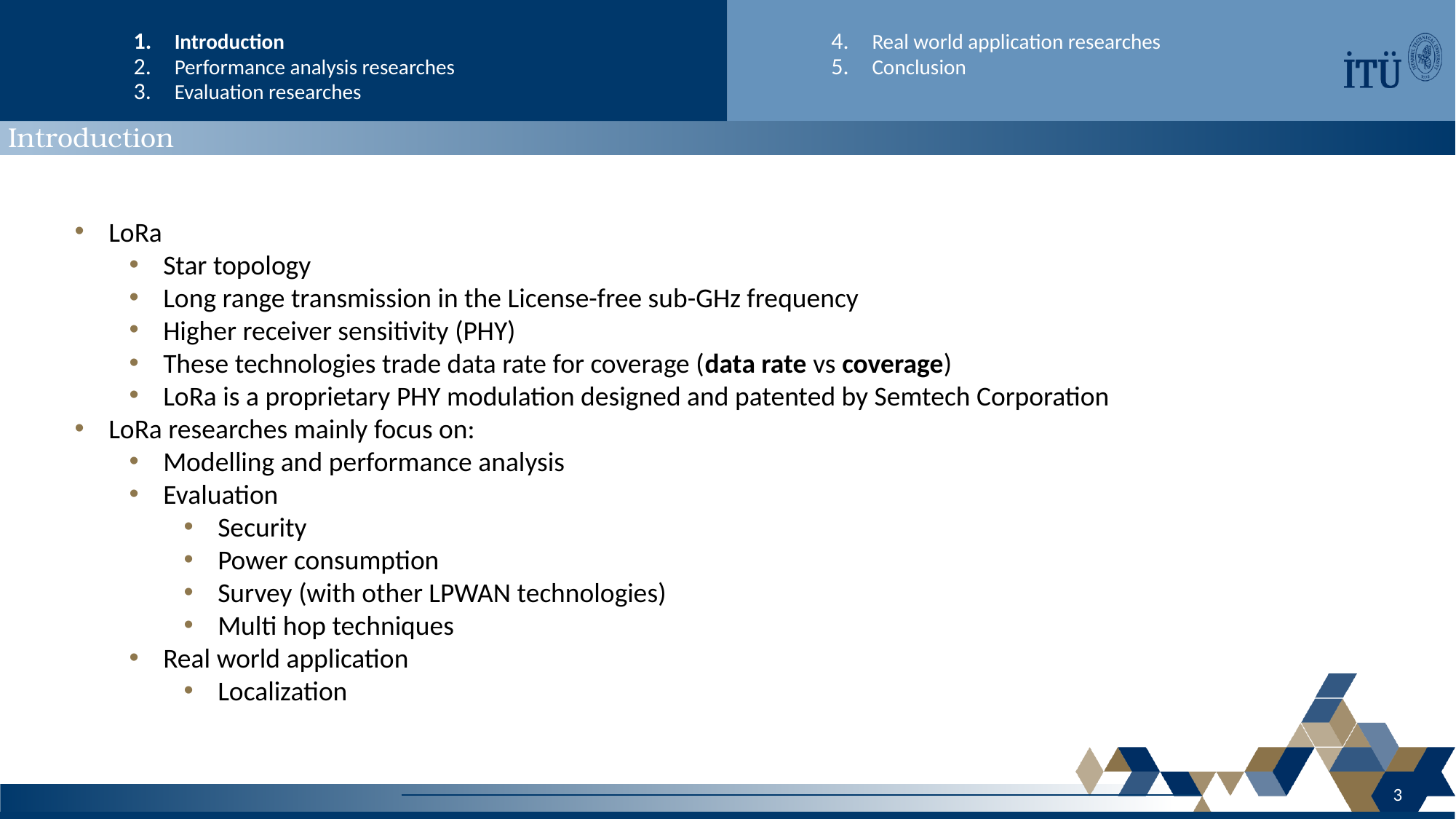

Introduction
Performance analysis researches
Evaluation researches
Real world application researches
Conclusion
Introduction
LoRa
Star topology
Long range transmission in the License-free sub-GHz frequency
Higher receiver sensitivity (PHY)
These technologies trade data rate for coverage (data rate vs coverage)
LoRa is a proprietary PHY modulation designed and patented by Semtech Corporation
LoRa researches mainly focus on:
Modelling and performance analysis
Evaluation
Security
Power consumption
Survey (with other LPWAN technologies)
Multi hop techniques
Real world application
Localization

3